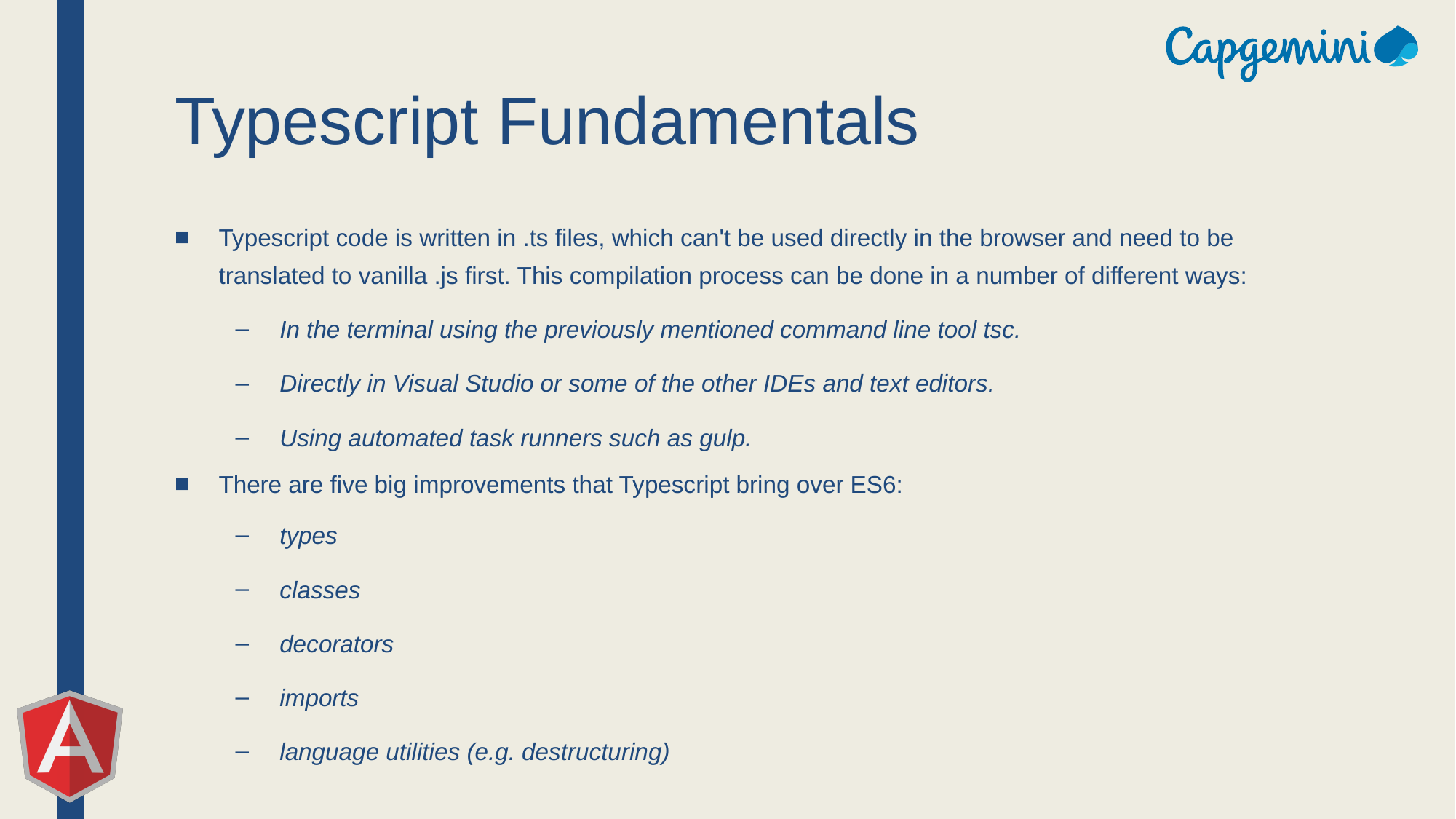

# Typescript Fundamentals
Typescript code is written in .ts files, which can't be used directly in the browser and need to be translated to vanilla .js first. This compilation process can be done in a number of different ways:
In the terminal using the previously mentioned command line tool tsc.
Directly in Visual Studio or some of the other IDEs and text editors.
Using automated task runners such as gulp.
There are five big improvements that Typescript bring over ES6:
types
classes
decorators
imports
language utilities (e.g. destructuring)